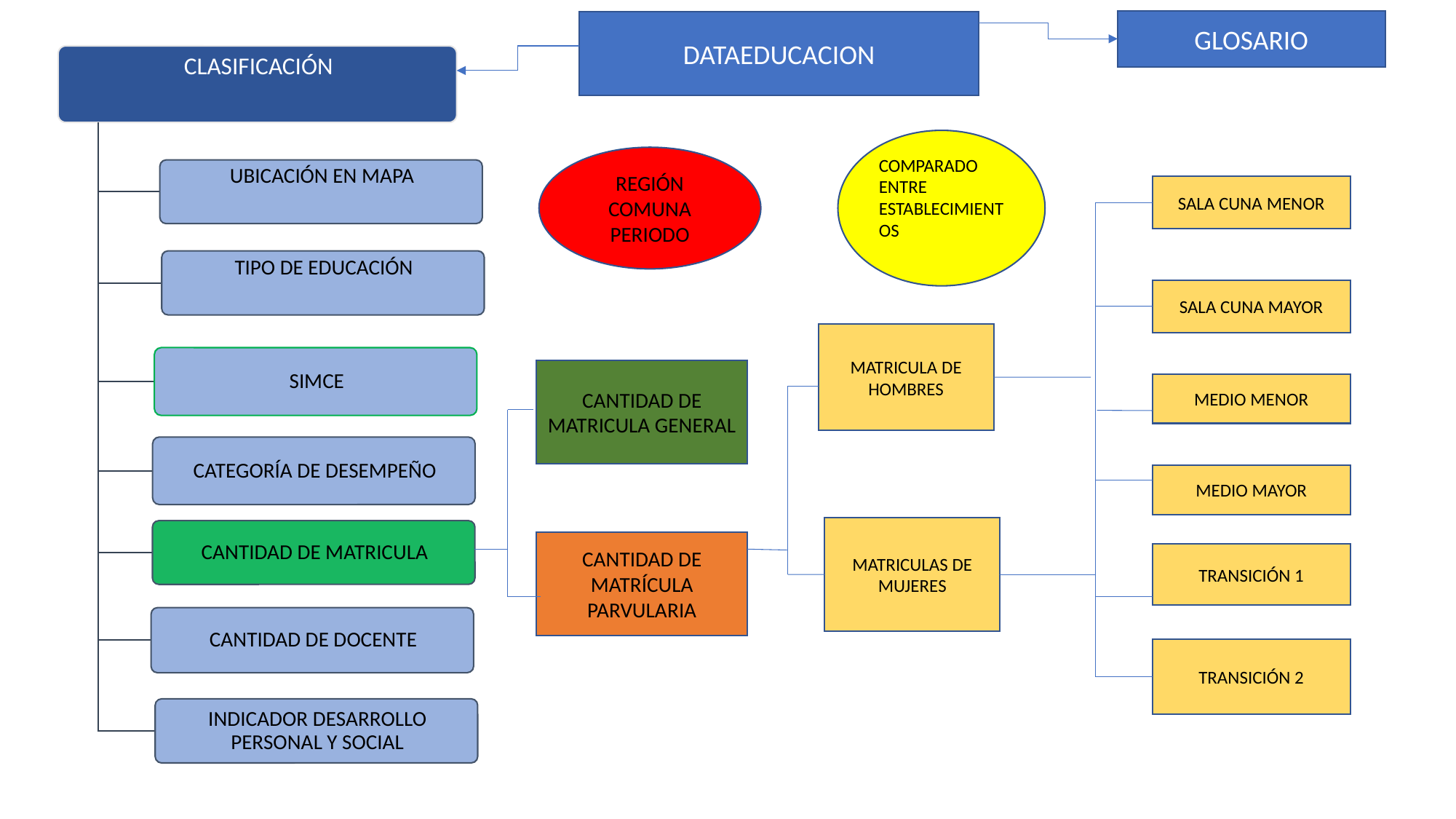

GLOSARIO
DATAEDUCACION
CLASIFICACIÓN

UBICACIÓN EN MAPA

TIPO DE EDUCACIÓN

SIMCE
CATEGORÍA DE DESEMPEÑO
CANTIDAD DE MATRICULA
CANTIDAD DE DOCENTE
INDICADOR DESARROLLO PERSONAL Y SOCIAL
COMPARADO ENTRE ESTABLECIMIENTOS

REGIÓN
COMUNA
PERIODO
SALA CUNA MENOR
SALA CUNA MAYOR
MATRICULA DE HOMBRES
CANTIDAD DE MATRICULA GENERAL
MEDIO MENOR
MEDIO MAYOR
MATRICULAS DE MUJERES
CANTIDAD DE MATRÍCULA PARVULARIA
TRANSICIÓN 1
TRANSICIÓN 2